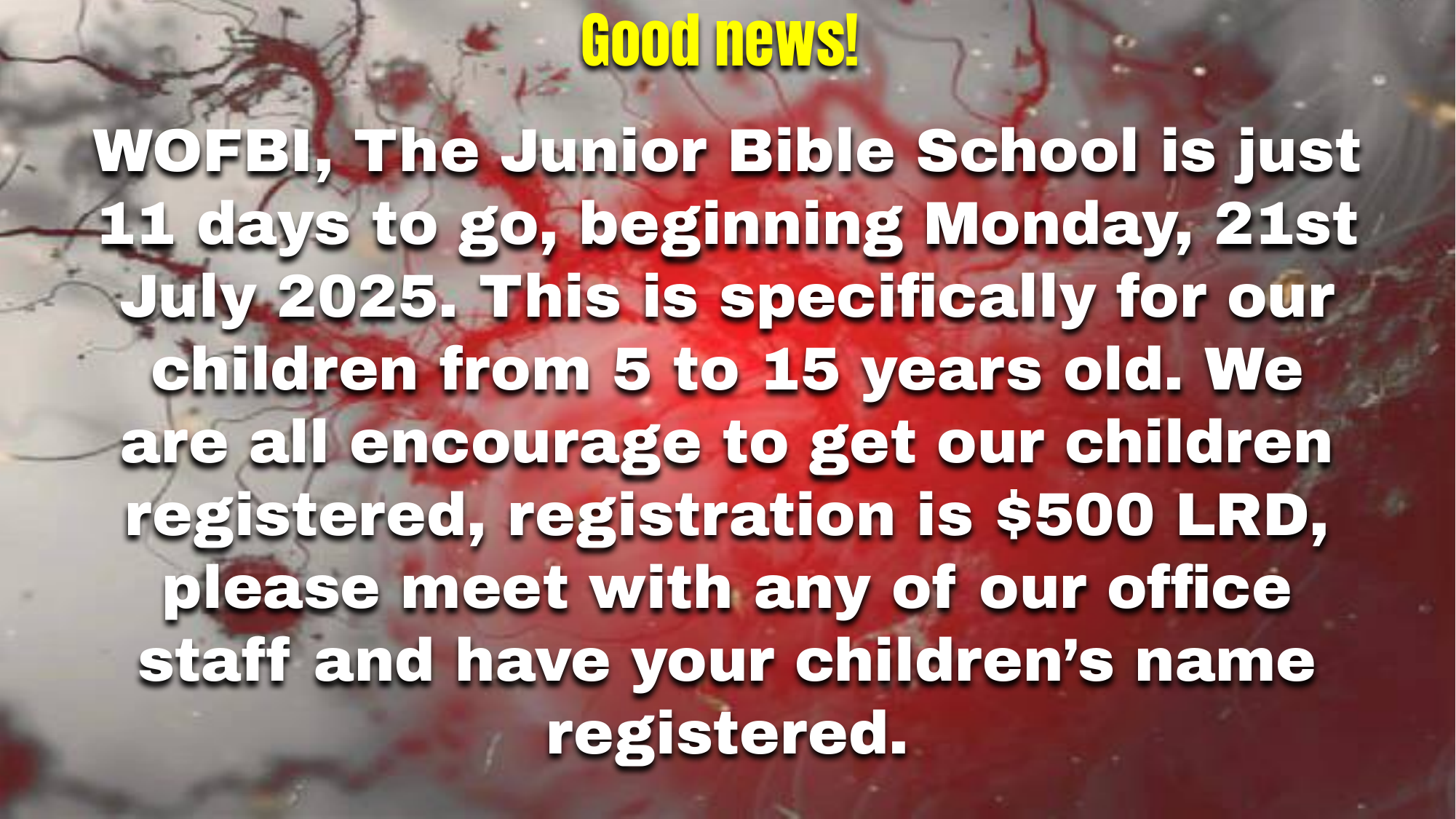

Good news!
WOFBI, The Junior Bible School is just 11 days to go, beginning Monday, 21st July 2025. This is specifically for our children from 5 to 15 years old. We are all encourage to get our children registered, registration is $500 LRD, please meet with any of our office staff and have your children’s name registered.